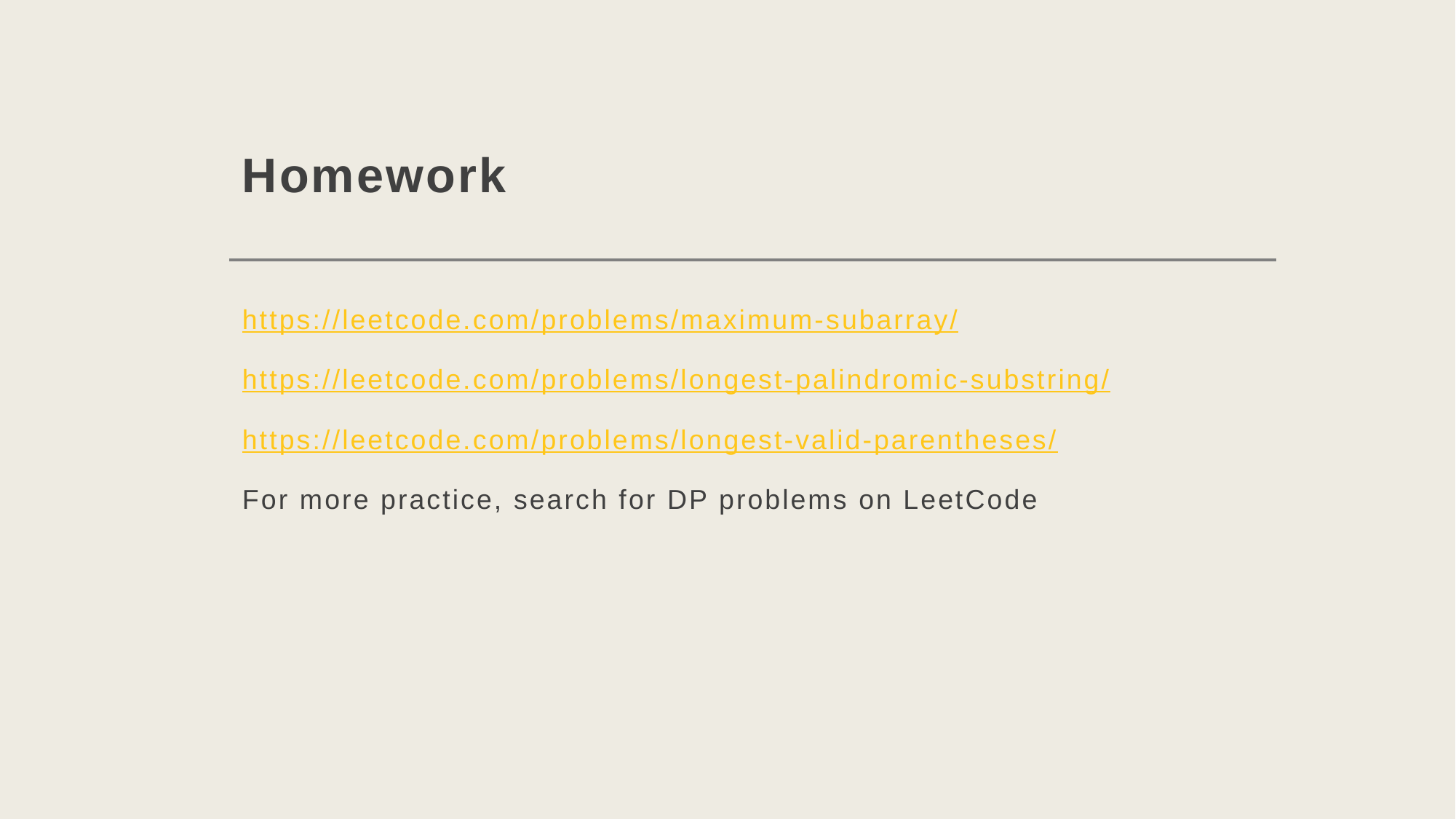

# Homework
https://leetcode.com/problems/maximum-subarray/
https://leetcode.com/problems/longest-palindromic-substring/
https://leetcode.com/problems/longest-valid-parentheses/
For more practice, search for DP problems on LeetCode